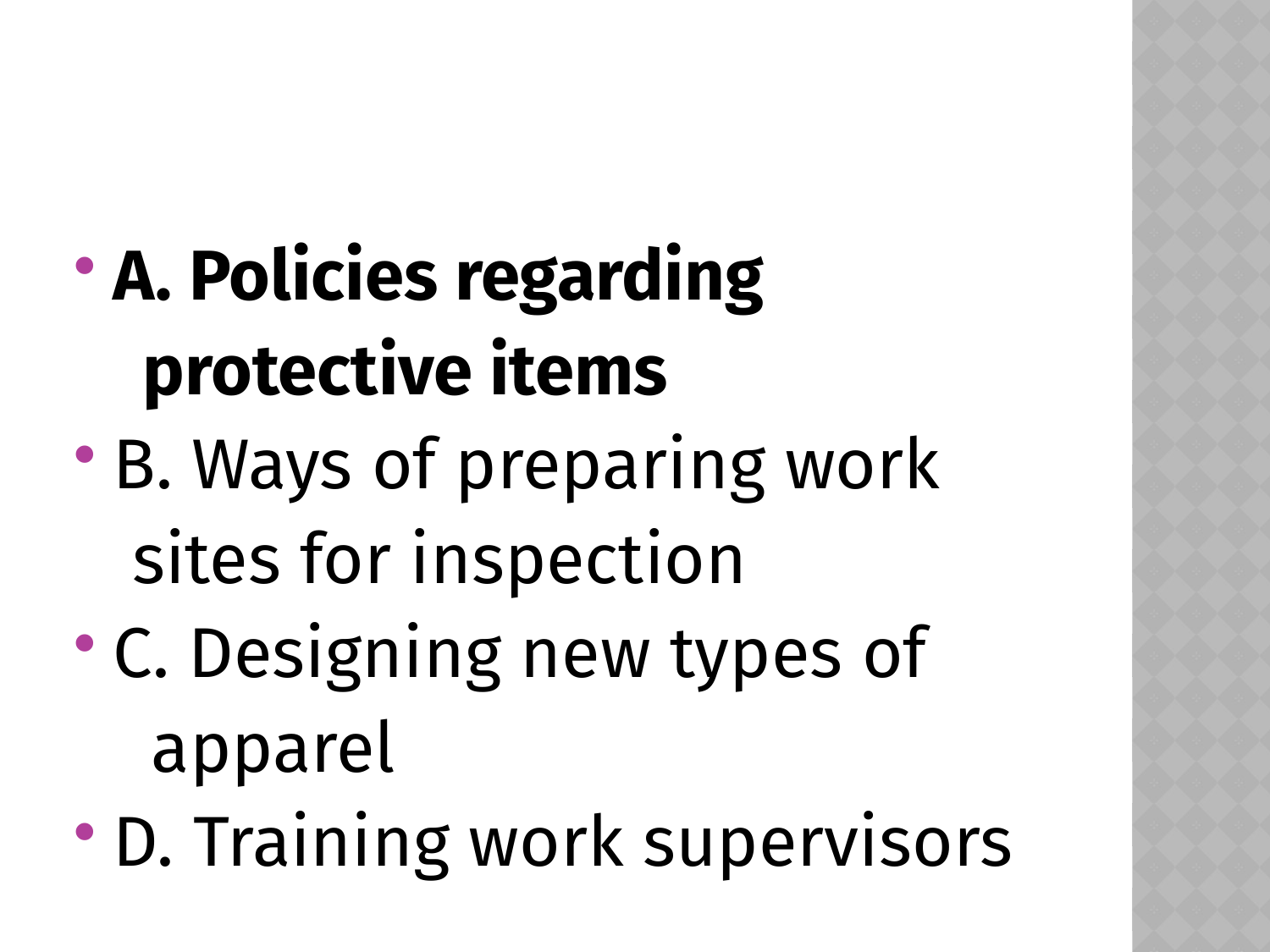

#
A. Policies regarding
    protective items
B. Ways of preparing work
   sites for inspection
C. Designing new types of
    apparel
D. Training work supervisors